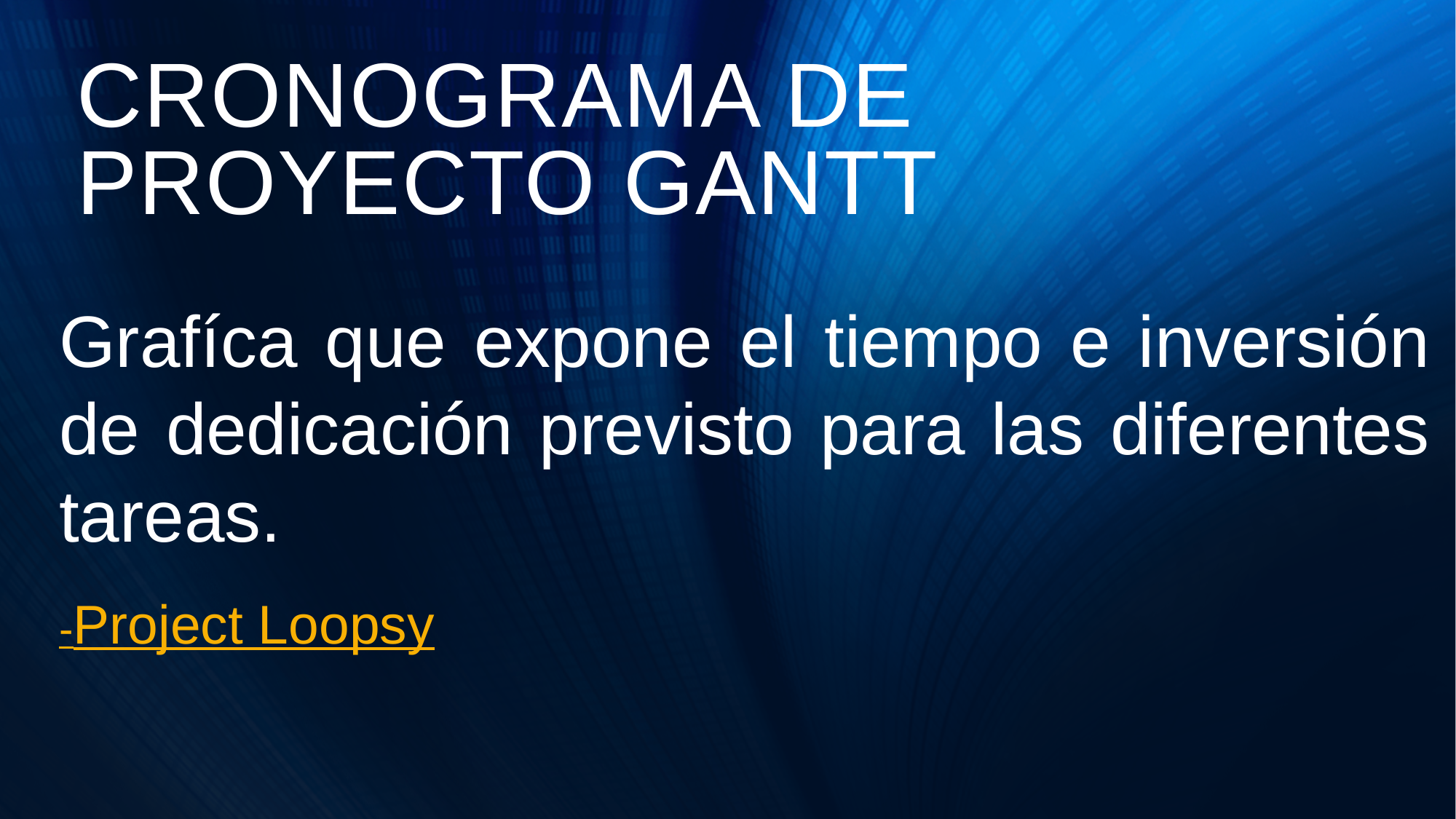

# CRONOGRAMA DE PROYECTO GANTT
Grafíca que expone el tiempo e inversión de dedicación previsto para las diferentes tareas.

-Project Loopsy